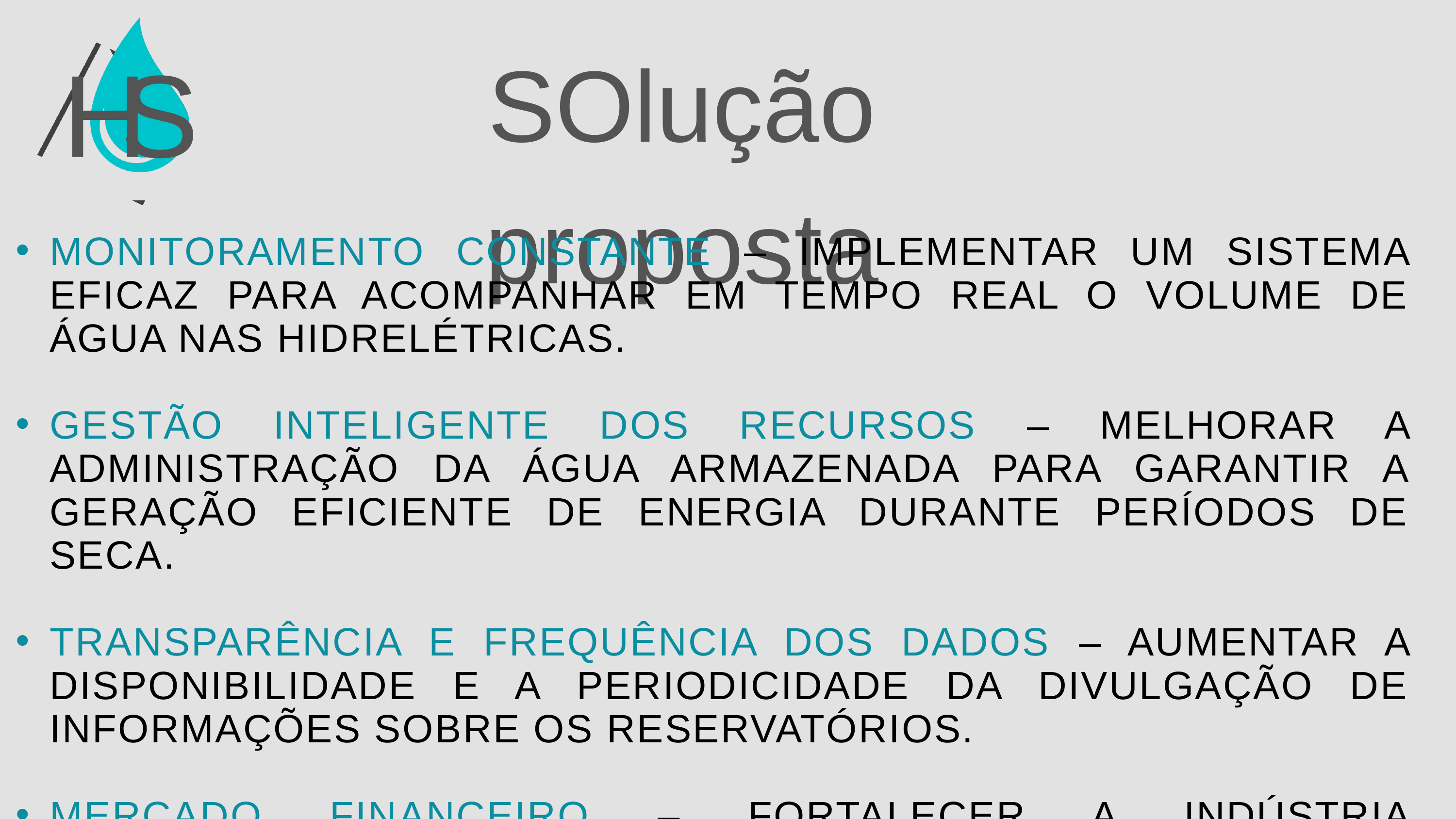

H
S

SOlução proposta
MONITORAMENTO CONSTANTE – IMPLEMENTAR UM SISTEMA EFICAZ PARA ACOMPANHAR EM TEMPO REAL O VOLUME DE ÁGUA NAS HIDRELÉTRICAS.

GESTÃO INTELIGENTE DOS RECURSOS – MELHORAR A ADMINISTRAÇÃO DA ÁGUA ARMAZENADA PARA GARANTIR A GERAÇÃO EFICIENTE DE ENERGIA DURANTE PERÍODOS DE SECA.

TRANSPARÊNCIA E FREQUÊNCIA DOS DADOS – AUMENTAR A DISPONIBILIDADE E A PERIODICIDADE DA DIVULGAÇÃO DE INFORMAÇÕES SOBRE OS RESERVATÓRIOS.

MERCADO FINANCEIRO – FORTALECER A INDÚSTRIA HIDRELÉTRICA E O COMÉRCIO VAREJISTA POR MEIO DE DADOS ESTRATÉGICOS E PREVISÕES MAIS PRECISAS.